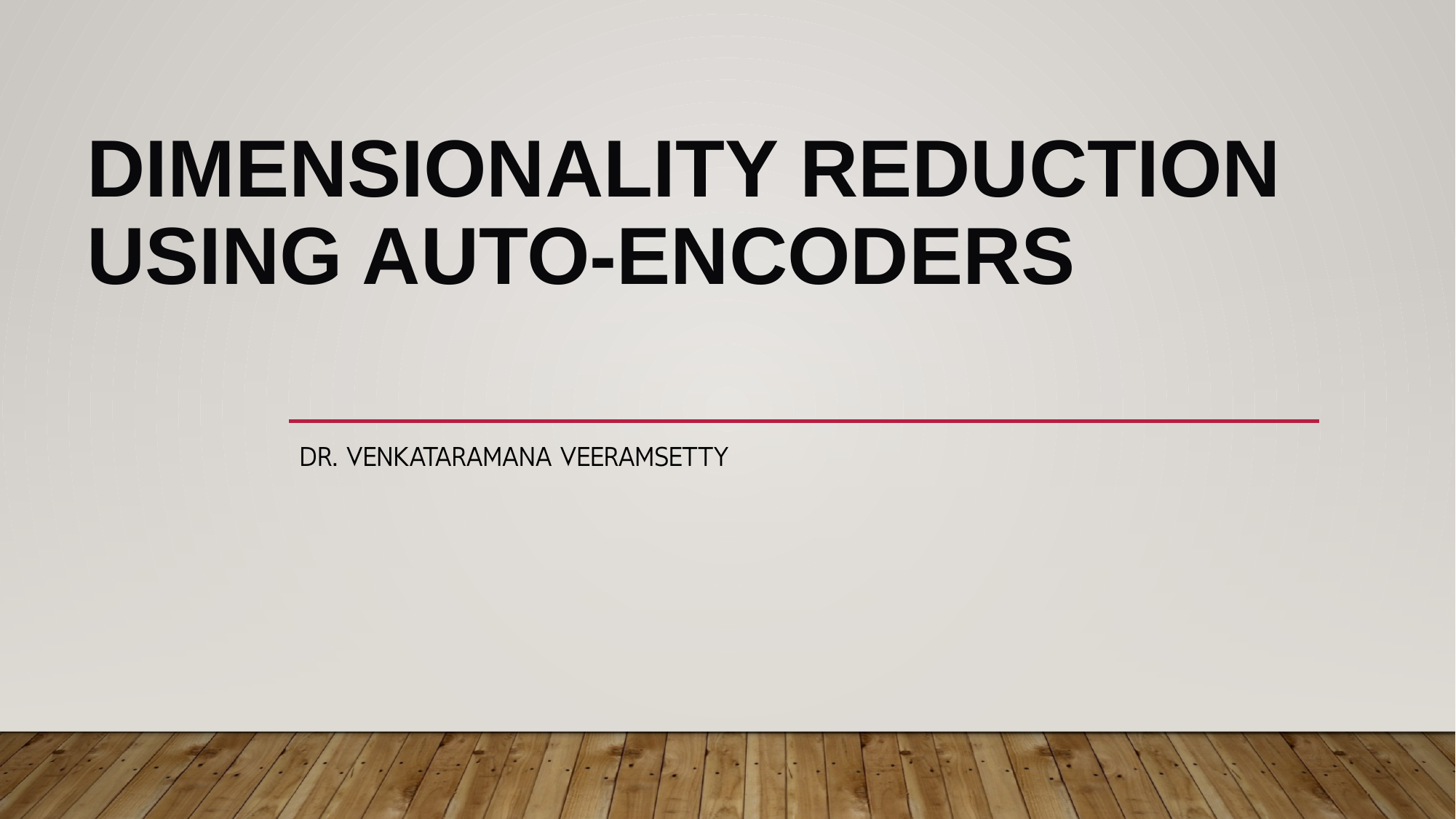

# Dimensionality Reduction using Auto-Encoders
Dr. venkataramana veeramsetty